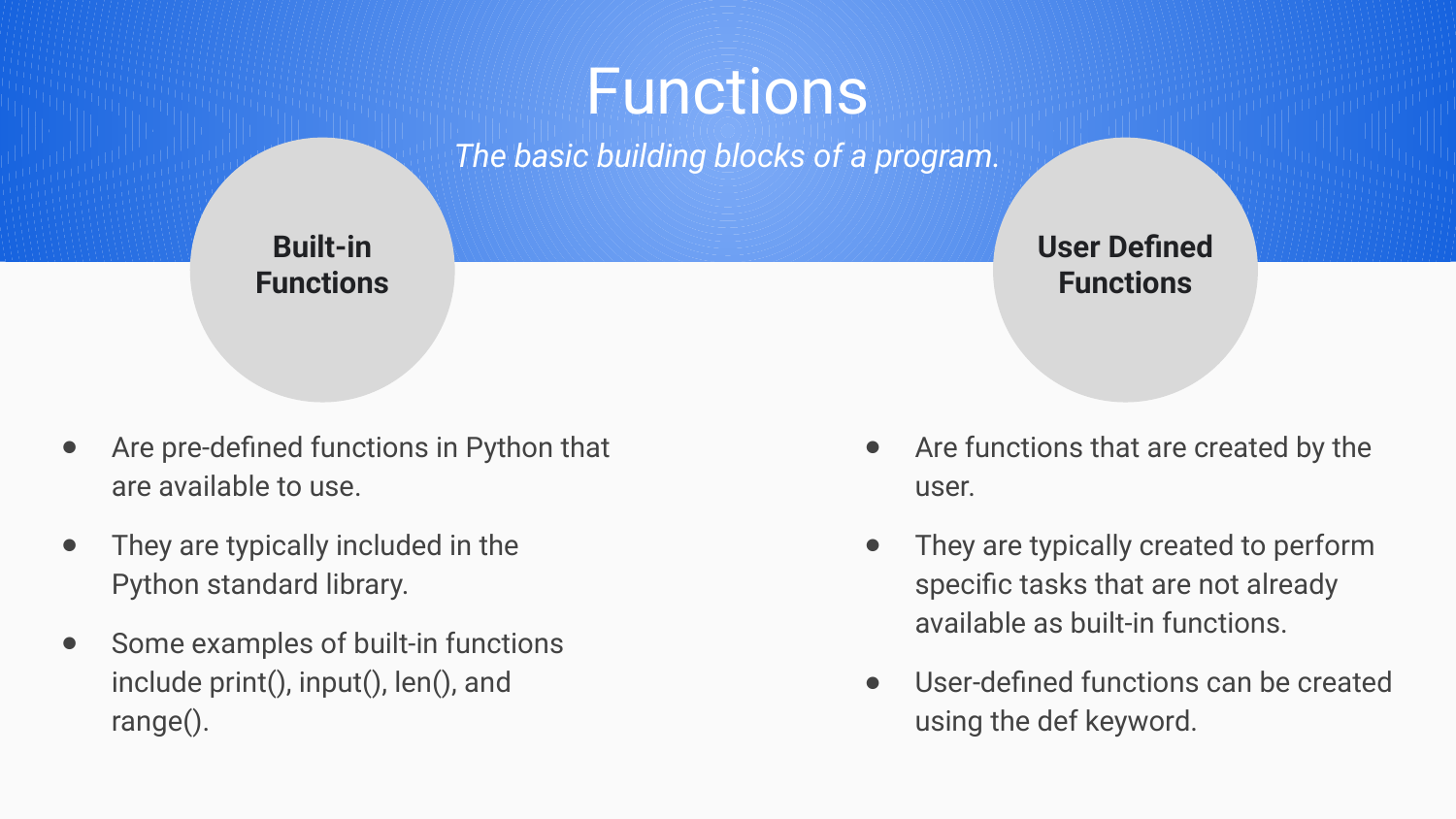

Functions
The basic building blocks of a program.

User Defined Functions
Built-in Functions
Are pre-defined functions in Python that are available to use.
They are typically included in the Python standard library.
Some examples of built-in functions include print(), input(), len(), and range().
Are functions that are created by the user.
They are typically created to perform specific tasks that are not already available as built-in functions.
User-defined functions can be created using the def keyword.